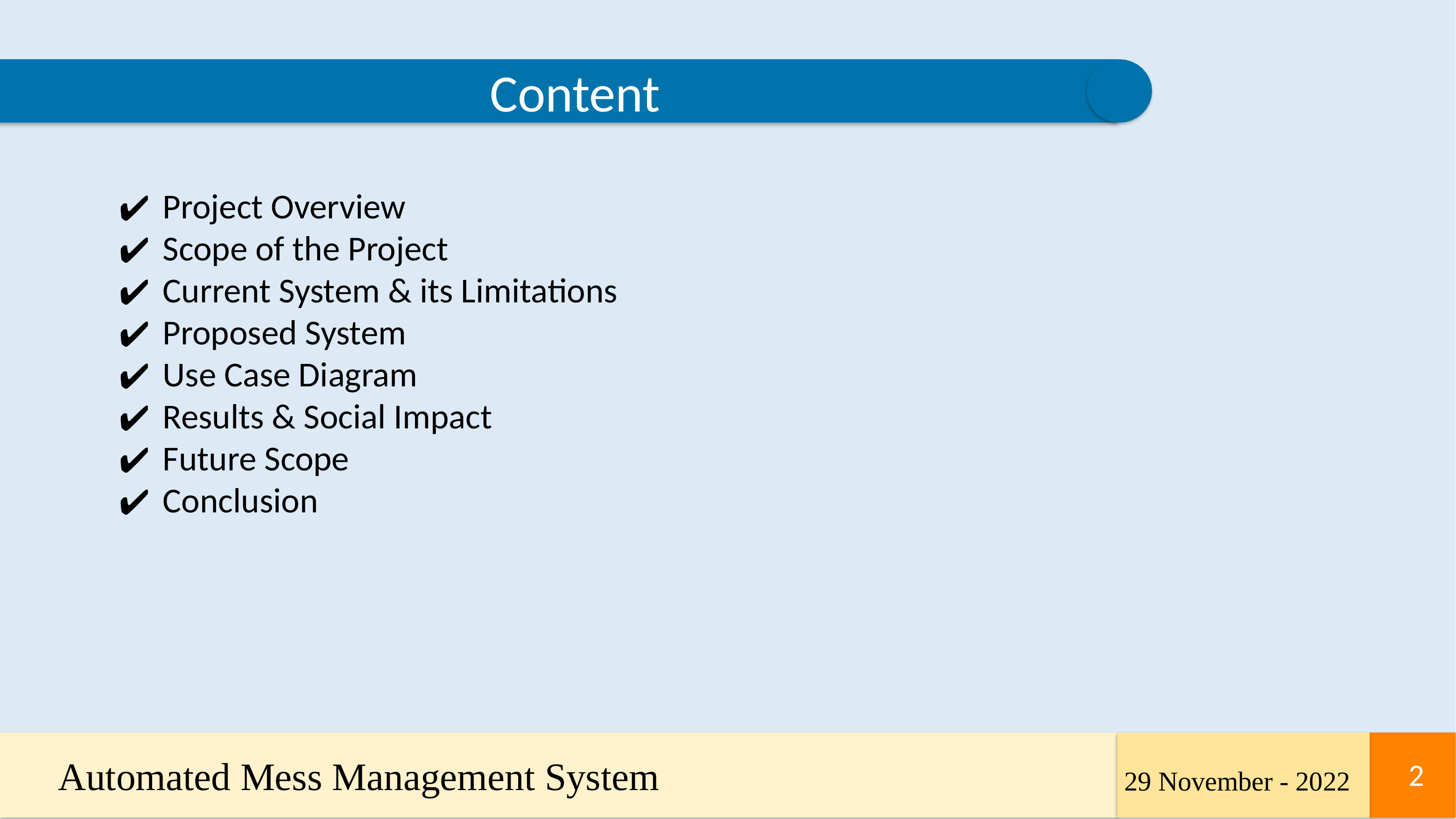

Content

Project Overview
Scope of the Project
Current System & its Limitations
Proposed System
Use Case Diagram
Results & Social Impact
Future Scope
Conclusion

Automated Mess Management System
2
2
29 November - 2022